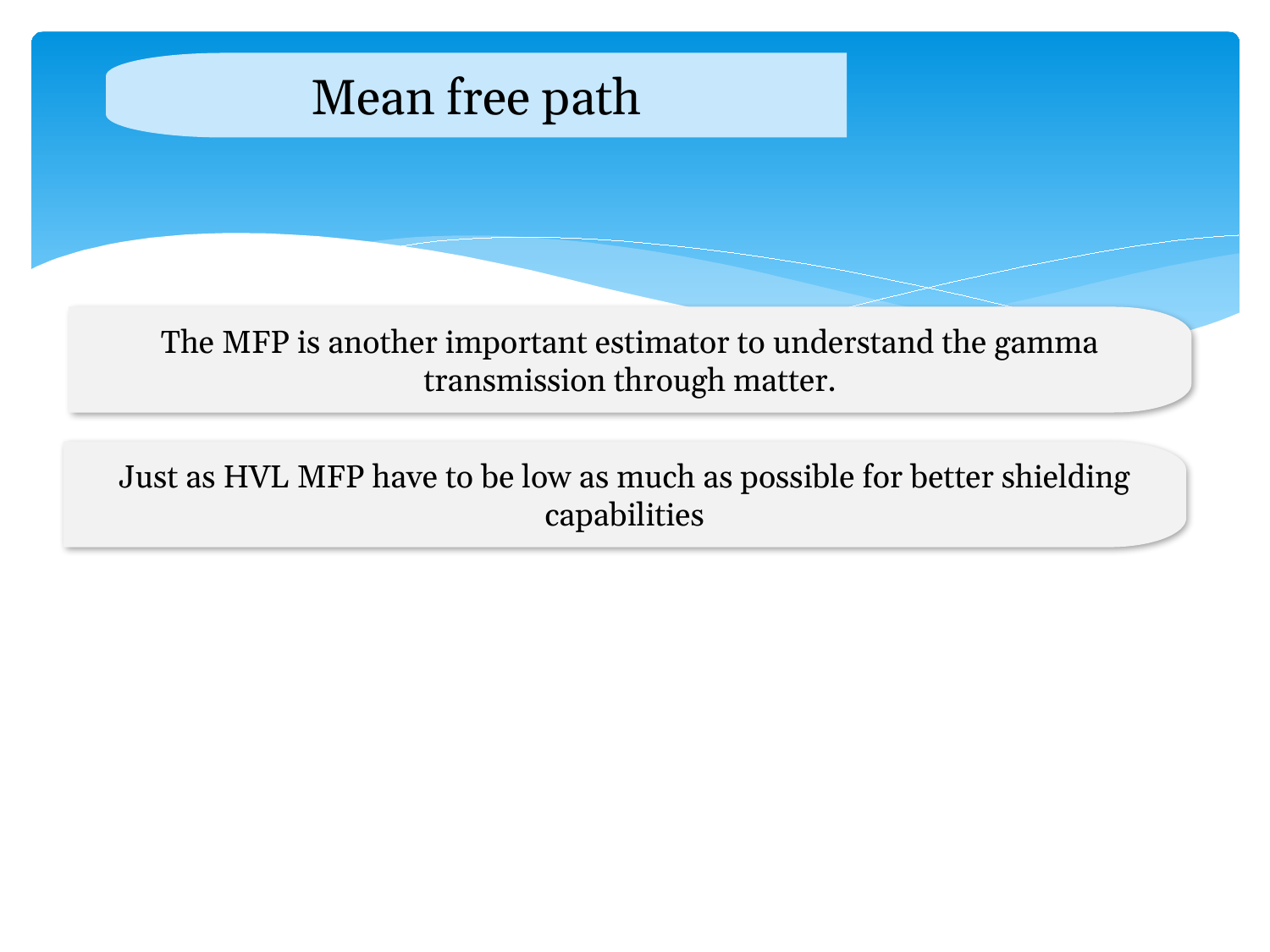

Mean free path
The MFP is another important estimator to understand the gamma transmission through matter.
Just as HVL MFP have to be low as much as possible for better shielding capabilities